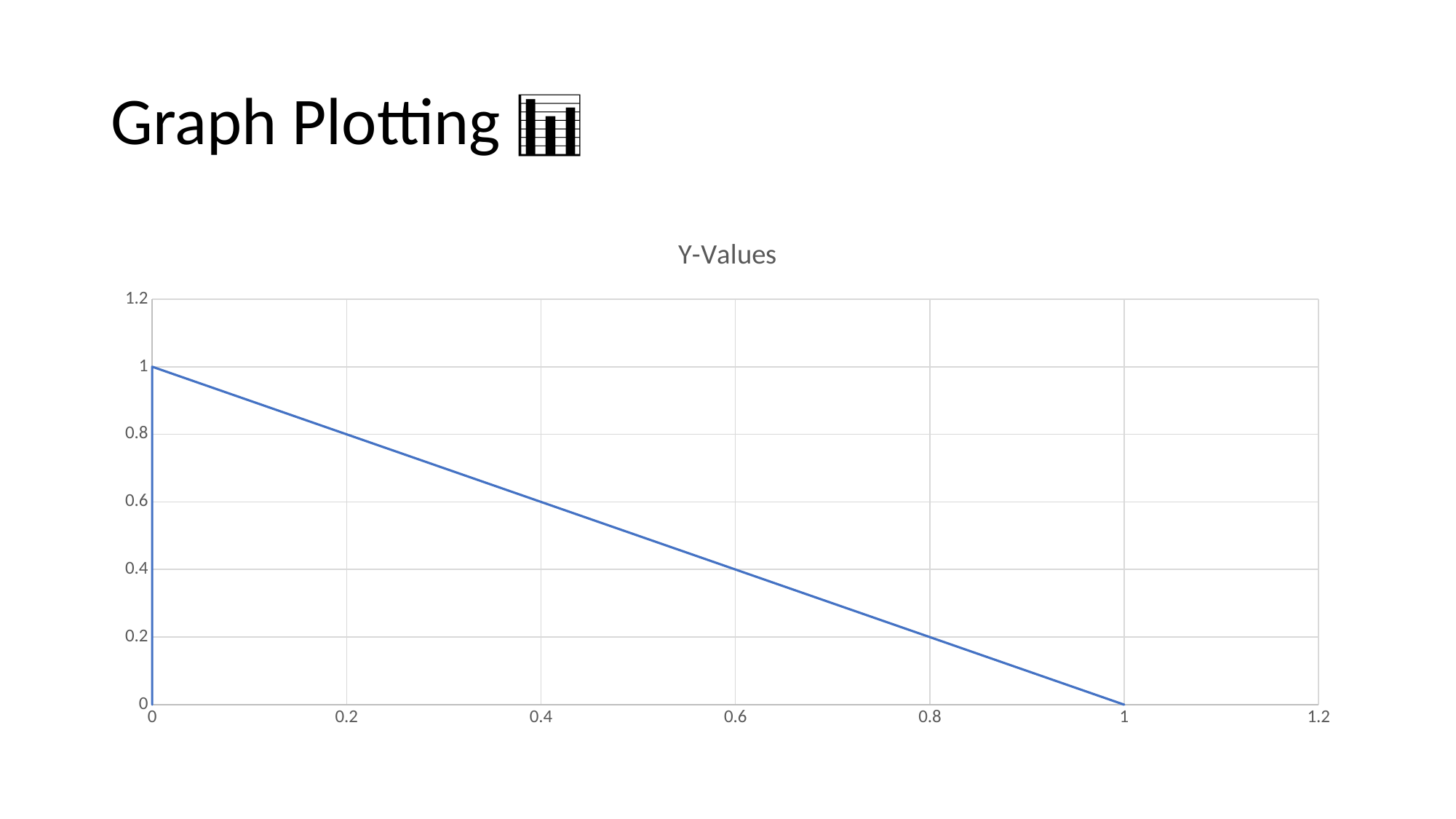

# Graph Plotting 📊

### Chart:

| Category | Y-Values |
|---|---|